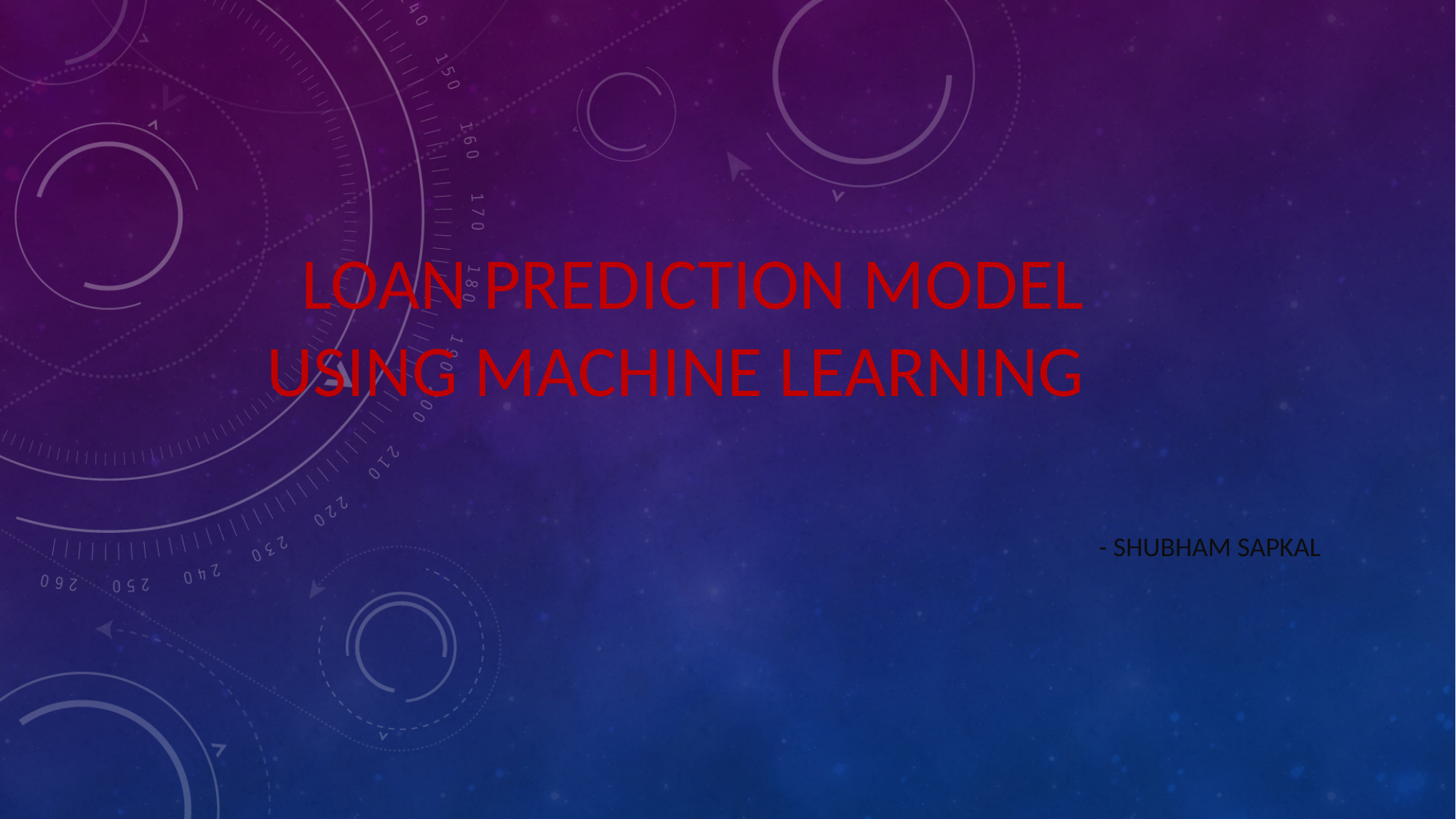

# Loan Prediction Model Using Machine Learning
- Shubham sapkal